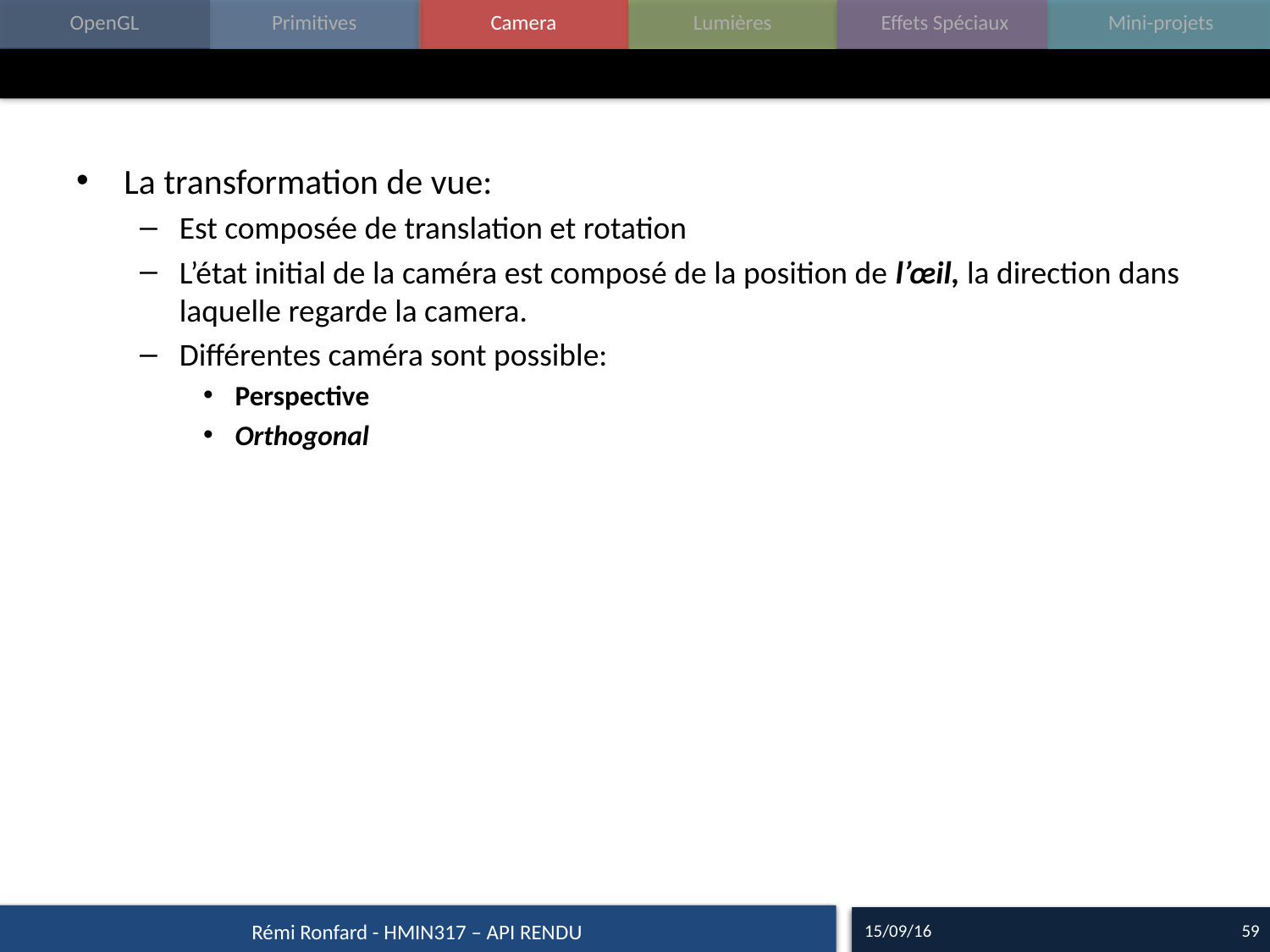

#
La transformation de vue:
Est composée de translation et rotation
L’état initial de la caméra est composé de la position de l’œil, la direction dans laquelle regarde la camera.
Différentes caméra sont possible:
Perspective
Orthogonal

15/09/16
59
Rémi Ronfard - HMIN317 – API RENDU